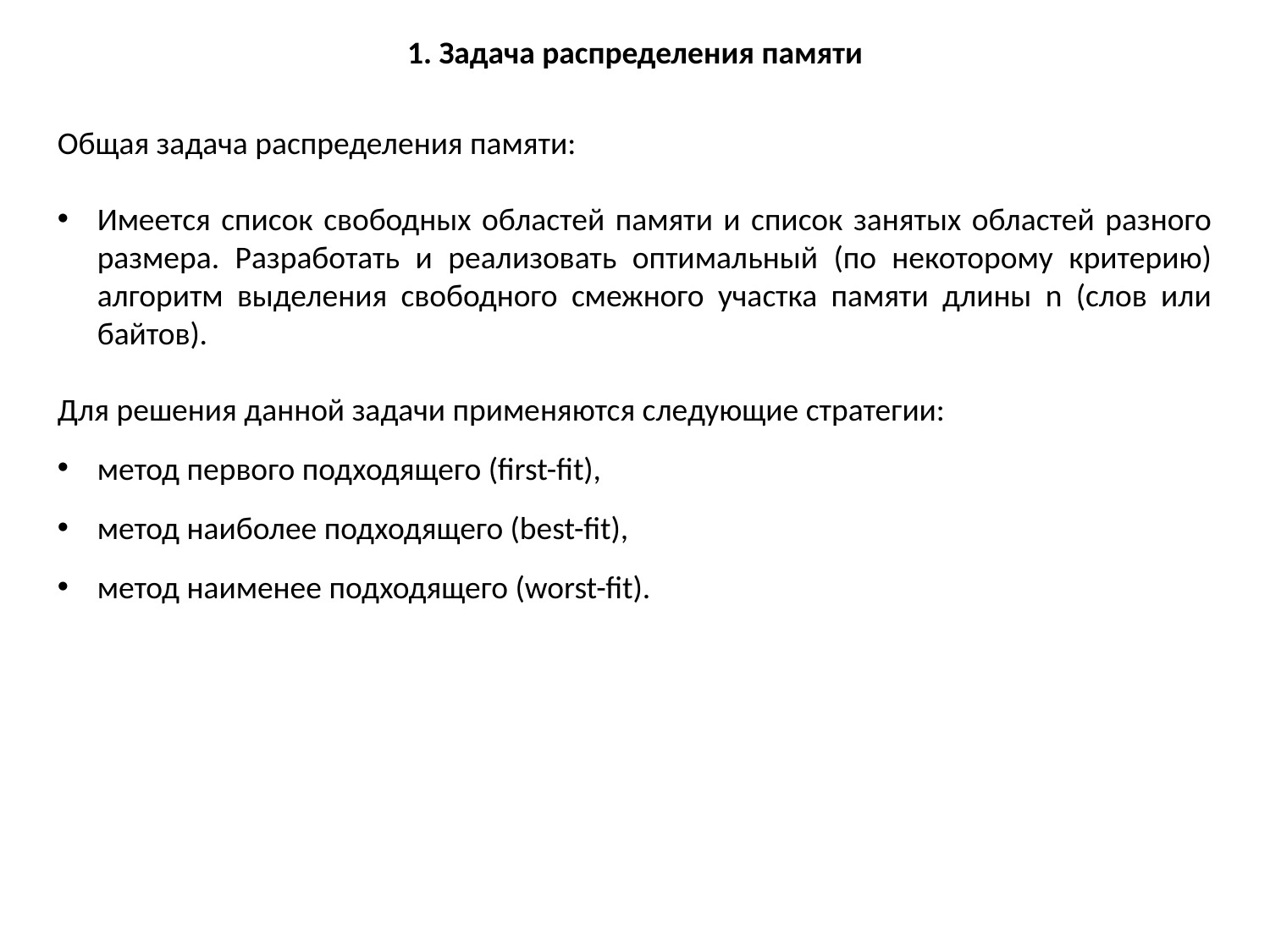

1. Задача распределения памяти
Общая задача распределения памяти:

Имеется список свободных областей памяти и список занятых областей разного размера. Разработать и реализовать оптимальный (по некоторому критерию) алгоритм выделения свободного смежного участка памяти длины n (слов или байтов).

Для решения данной задачи применяются следующие стратегии:
метод первого подходящего (first-fit),
метод наиболее подходящего (best-fit),
метод наименее подходящего (worst-fit).